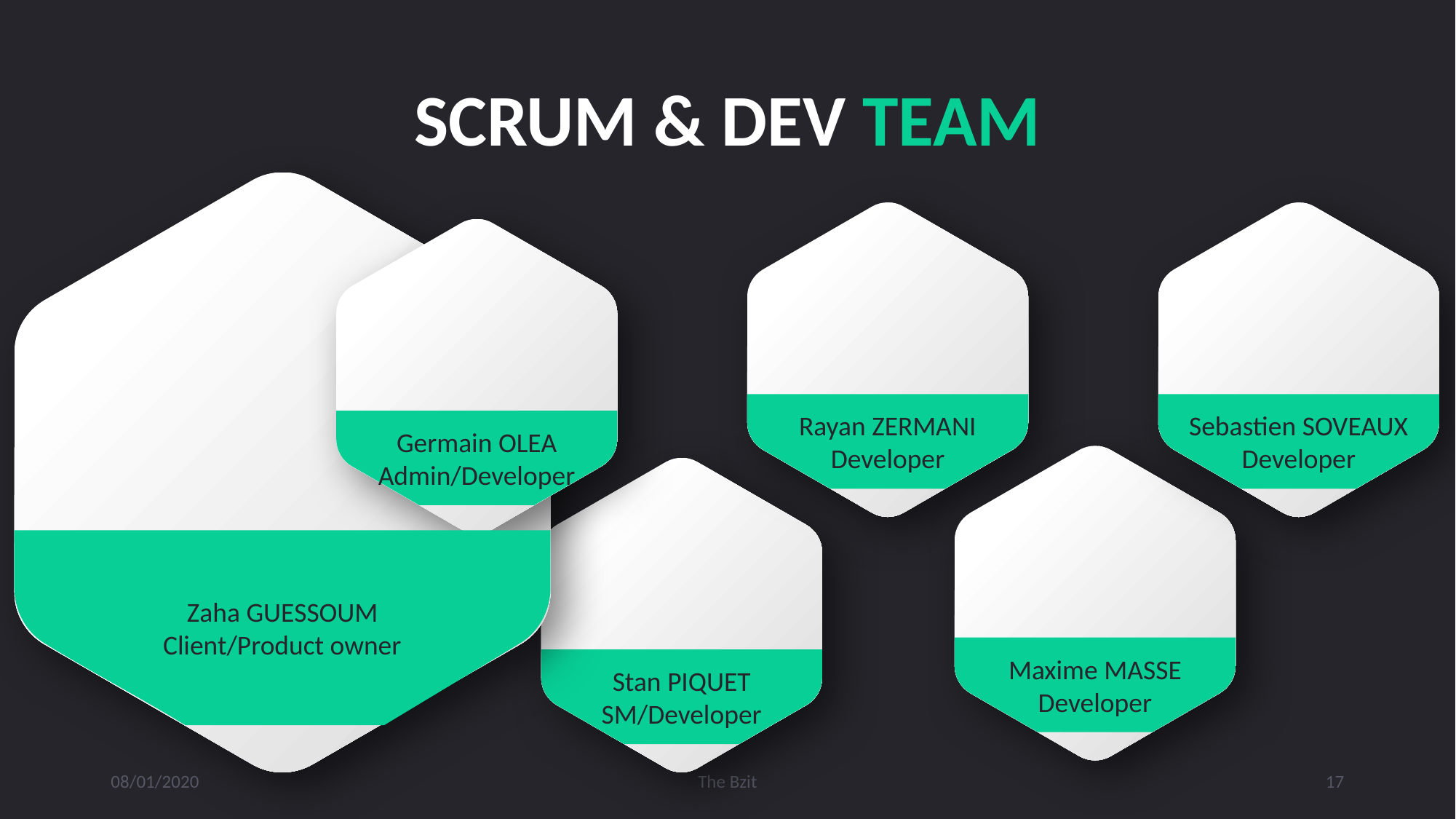

# SCRUM & DEV TEAM

Rayan ZERMANI
Developer
Sebastien SOVEAUX
Developer
Germain OLEA
Admin/Developer

Zaha GUESSOUM
Client/Product owner
Maxime MASSE
Developer
Stan PIQUET
SM/Developer
08/01/2020
The Bzit
17